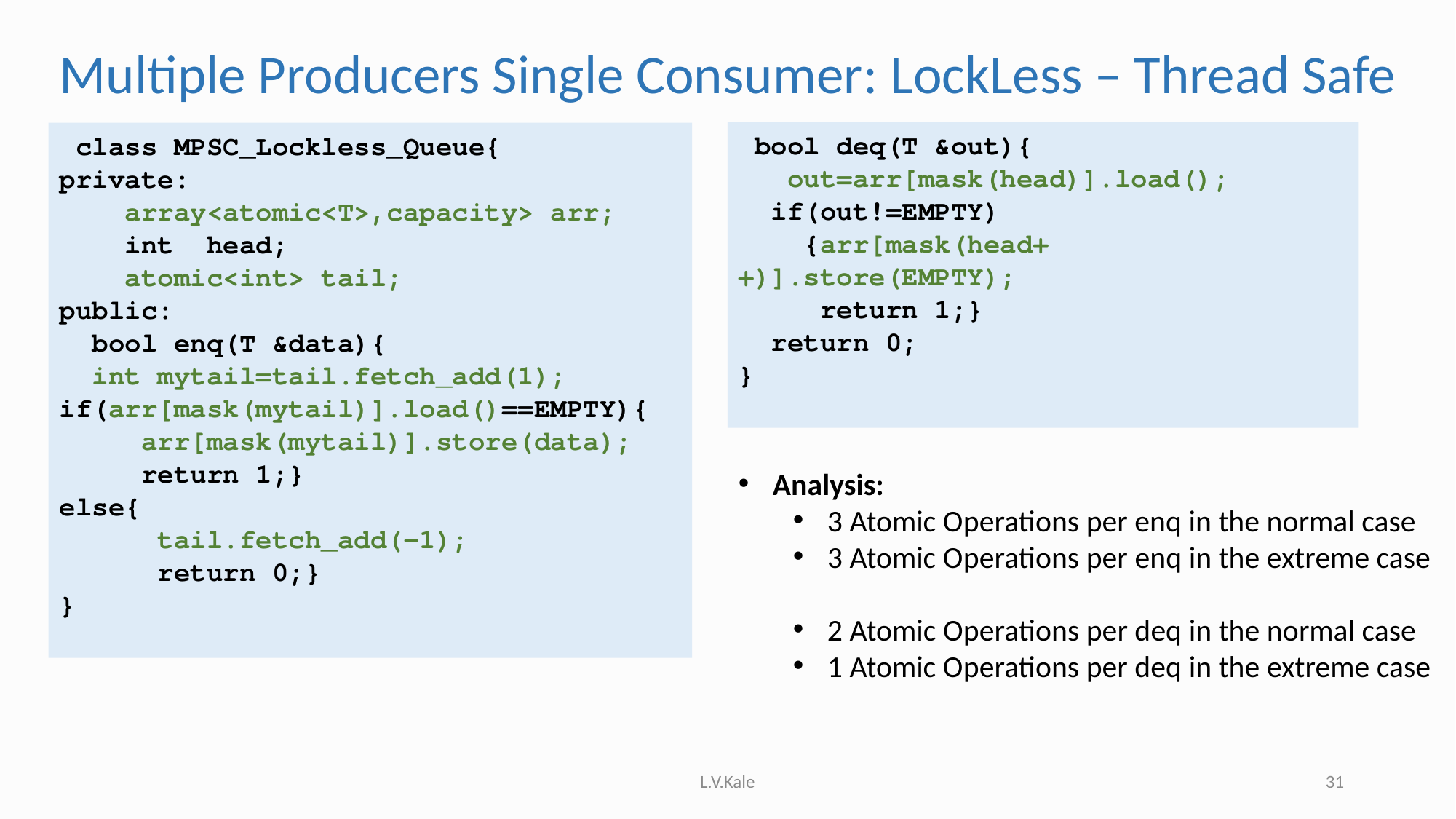

# Multiple Producers Single Consumer: LockLess – Thread Safe
 bool deq(T &out){
   out=arr[mask(head)].load();
  if(out!=EMPTY)
    {arr[mask(head++)].store(EMPTY);
     return 1;}
  return 0;
}
 class MPSC_Lockless_Queue{
private:
    array<atomic<T>,capacity> arr;
    int  head;
    atomic<int> tail;
public:
  bool enq(T &data){
  int mytail=tail.fetch_add(1);
if(arr[mask(mytail)].load()==EMPTY){
     arr[mask(mytail)].store(data);
     return 1;}
else{
      tail.fetch_add(-1);
      return 0;}
}
Analysis:
3 Atomic Operations per enq in the normal case
3 Atomic Operations per enq in the extreme case

2 Atomic Operations per deq in the normal case
1 Atomic Operations per deq in the extreme case

L.V.Kale
31